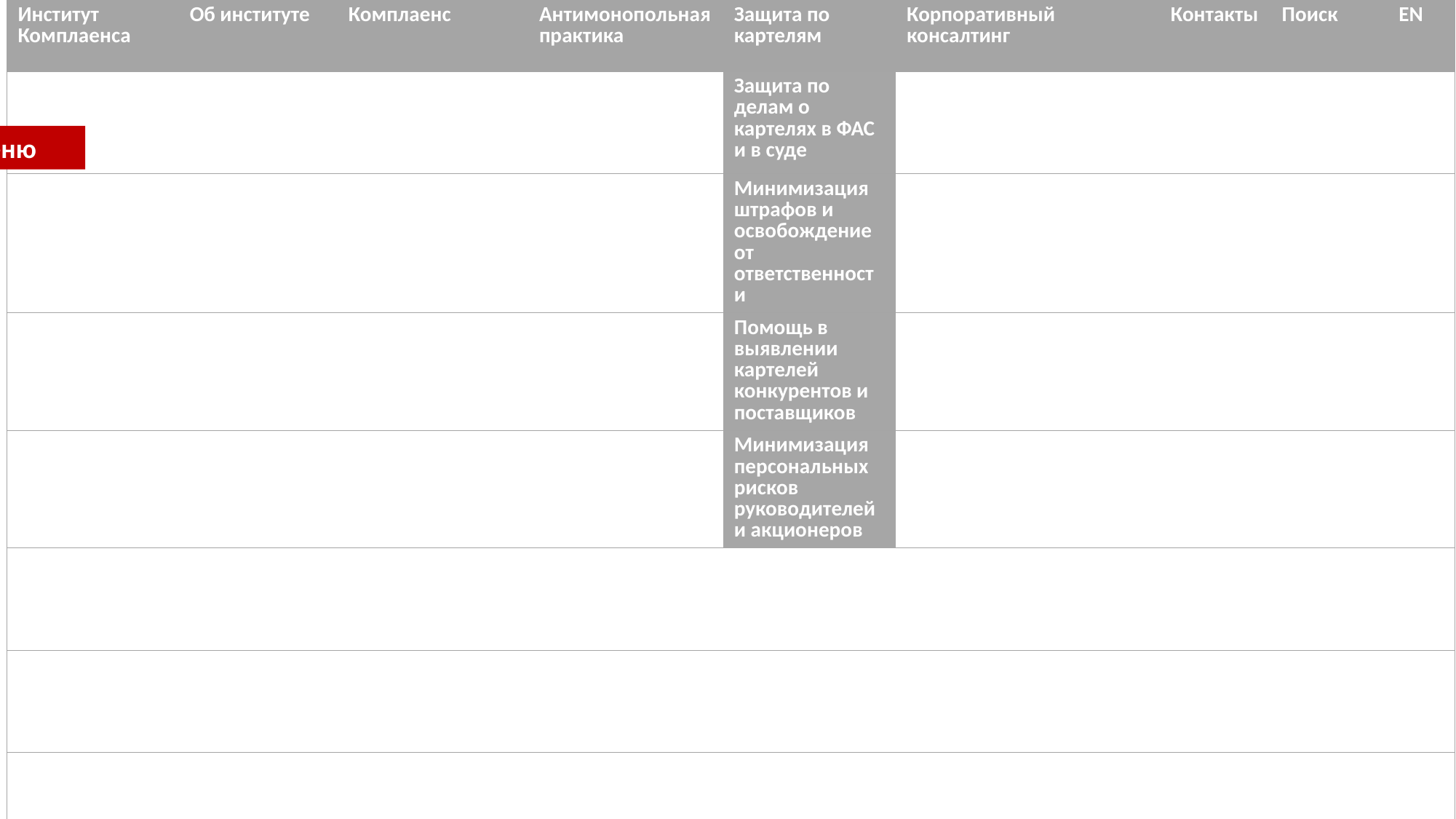

| Институт Комплаенса | Об институте | Комплаенс | Антимонопольная практика | Защита по картелям | Корпоративный консалтинг | Контакты | Поиск | EN |
| --- | --- | --- | --- | --- | --- | --- | --- | --- |
|  |  |  |  | Защита по делам о картелях в ФАС и в суде |  |  |  |  |
|  |  |  |  | Минимизация штрафов и освобождение от ответственности |  |  |  |  |
|  |  |  |  | Помощь в выявлении картелей конкурентов и поставщиков |  |  |  |  |
|  |  |  |  | Минимизация персональных рисков руководителей и акционеров |  |  |  |  |
|  |  |  |  |  |  |  |  |  |
|  |  |  |  |  |  |  |  |  |
|  |  |  |  |  |  |  |  |  |
Меню